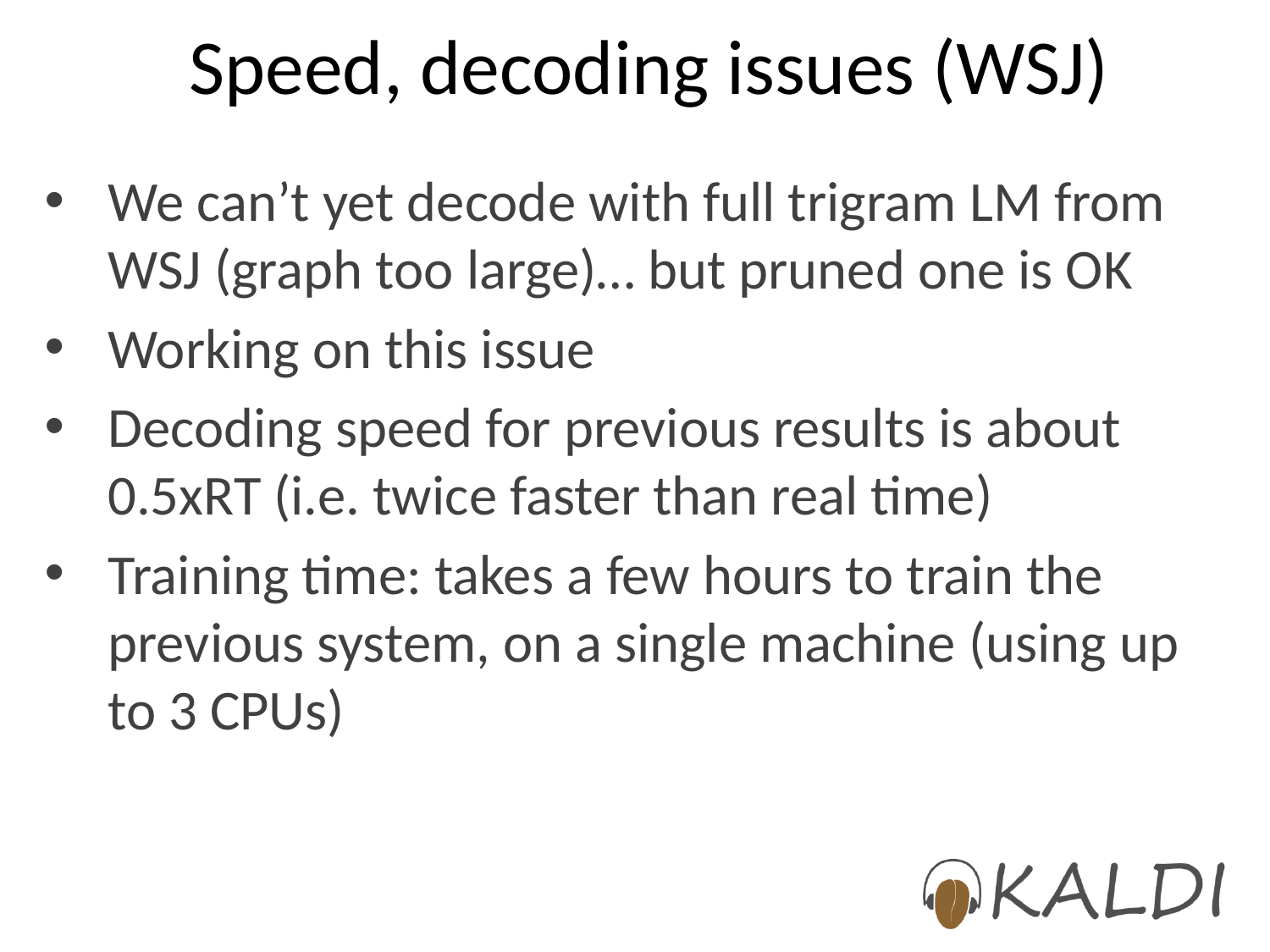

# Speed, decoding issues (WSJ)
We can’t yet decode with full trigram LM from WSJ (graph too large)… but pruned one is OK
Working on this issue
Decoding speed for previous results is about 0.5xRT (i.e. twice faster than real time)
Training time: takes a few hours to train the previous system, on a single machine (using up to 3 CPUs)